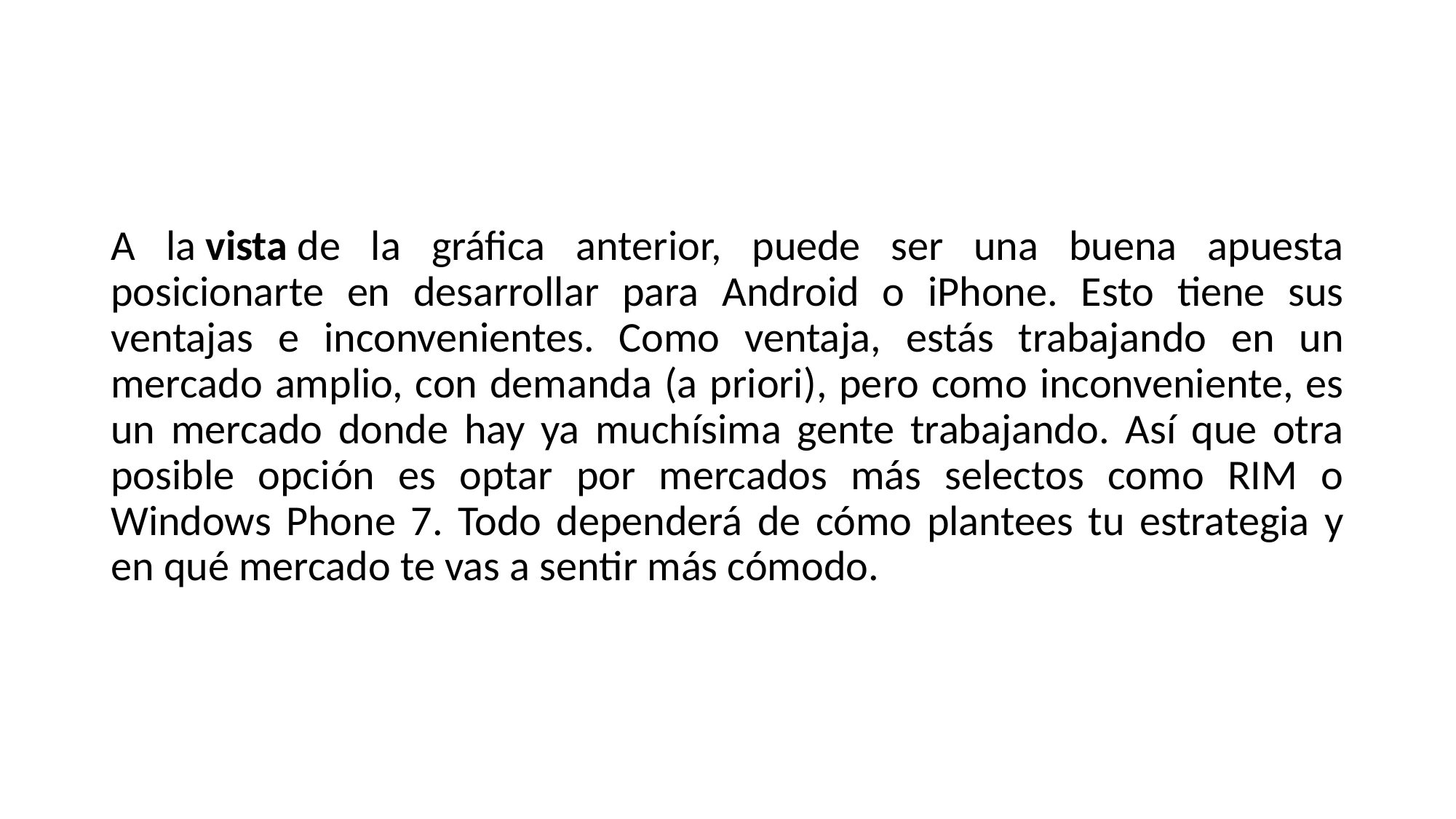

#
A la vista de la gráfica anterior, puede ser una buena apuesta posicionarte en desarrollar para Android o iPhone. Esto tiene sus ventajas e inconvenientes. Como ventaja, estás trabajando en un mercado amplio, con demanda (a priori), pero como inconveniente, es un mercado donde hay ya muchísima gente trabajando. Así que otra posible opción es optar por mercados más selectos como RIM o Windows Phone 7. Todo dependerá de cómo plantees tu estrategia y en qué mercado te vas a sentir más cómodo.